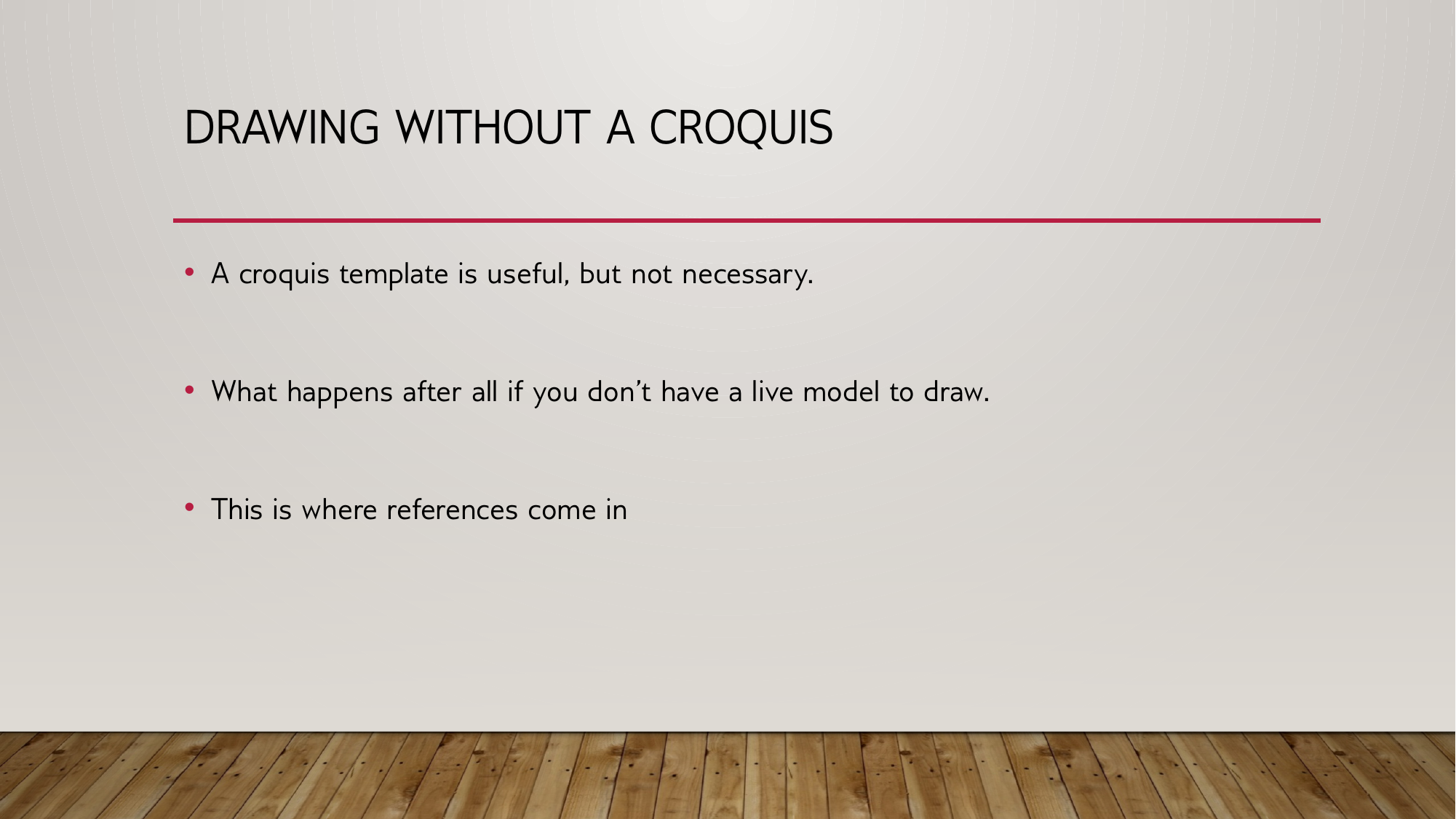

# Drawing without a croquis
A croquis template is useful, but not necessary.

What happens after all if you don’t have a live model to draw.

This is where references come in